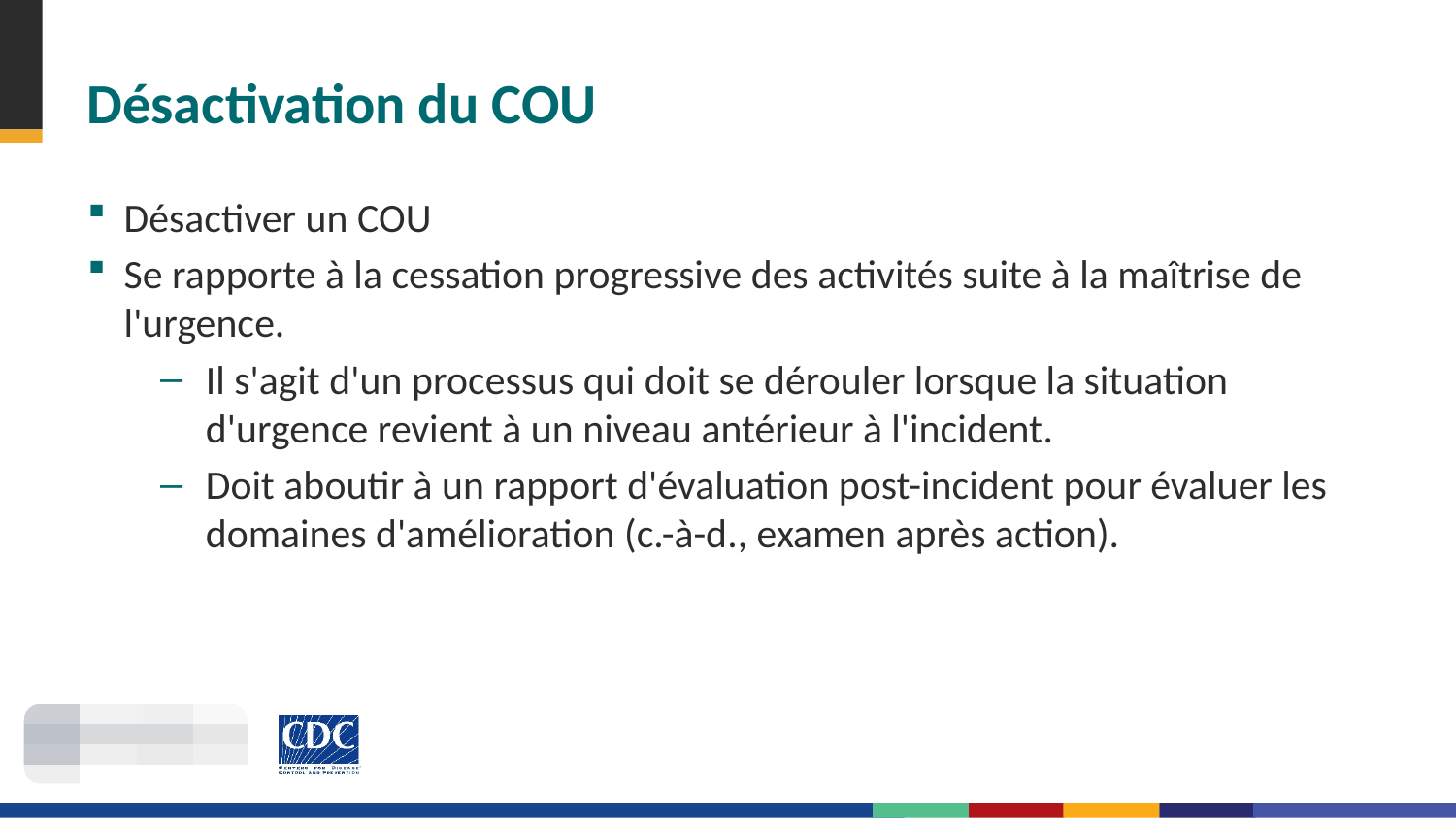

# Désactivation du COU
Désactiver un COU
Se rapporte à la cessation progressive des activités suite à la maîtrise de l'urgence.
Il s'agit d'un processus qui doit se dérouler lorsque la situation d'urgence revient à un niveau antérieur à l'incident.
Doit aboutir à un rapport d'évaluation post-incident pour évaluer les domaines d'amélioration (c.-à-d., examen après action).